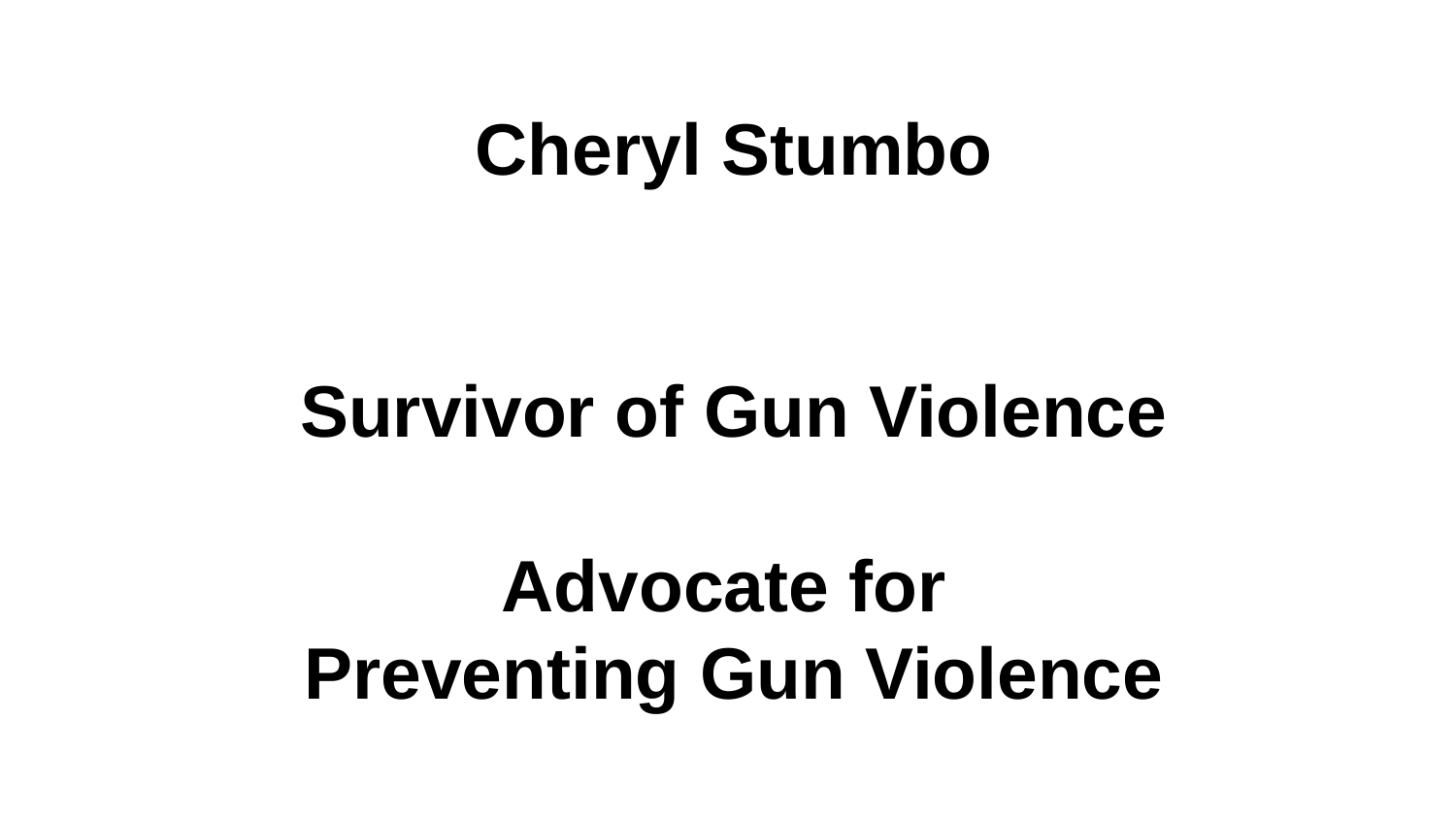

# Cheryl Stumbo

Survivor of Gun Violence

Advocate for
Preventing Gun Violence